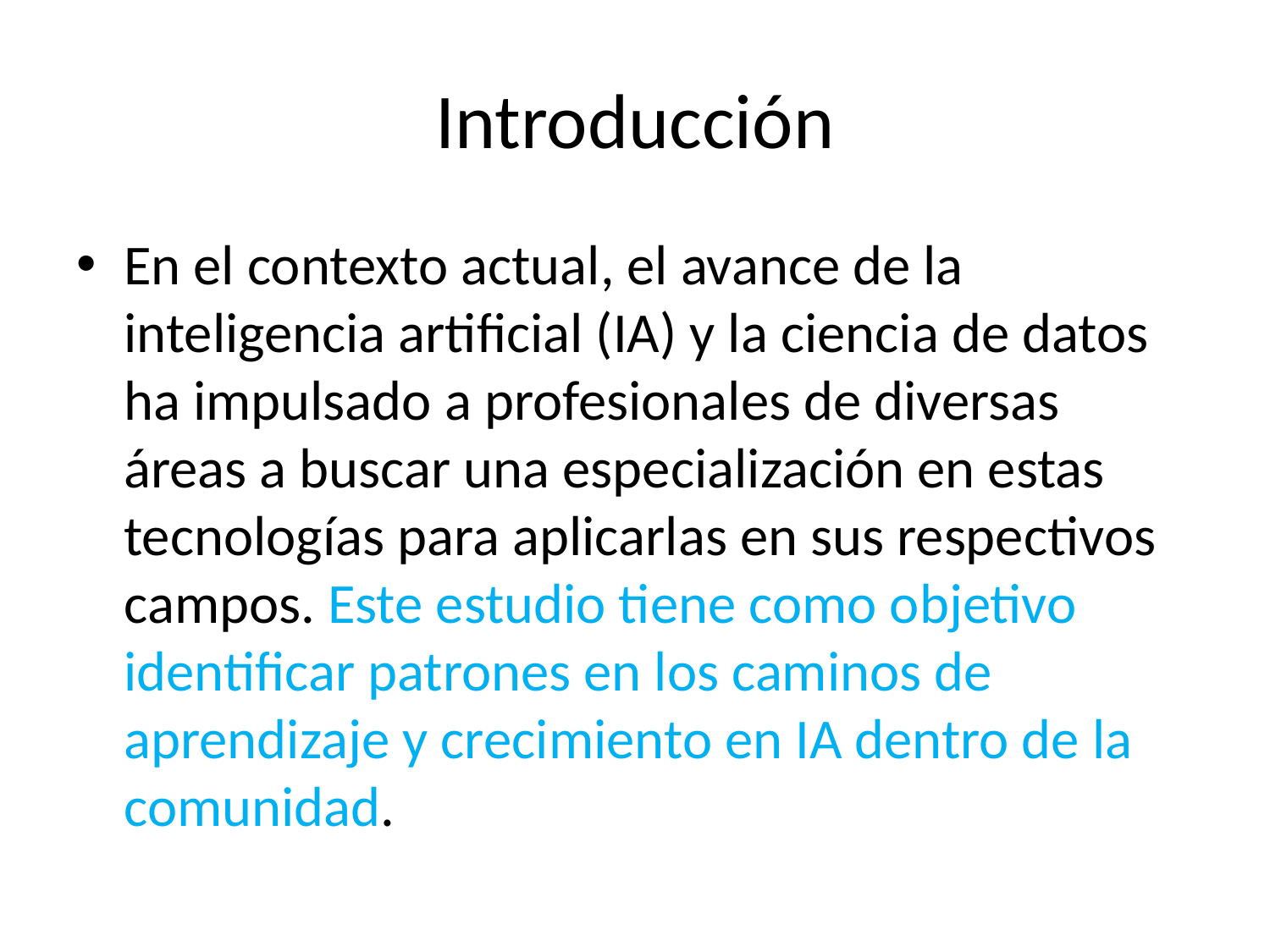

# Introducción
En el contexto actual, el avance de la inteligencia artificial (IA) y la ciencia de datos ha impulsado a profesionales de diversas áreas a buscar una especialización en estas tecnologías para aplicarlas en sus respectivos campos. Este estudio tiene como objetivo identificar patrones en los caminos de aprendizaje y crecimiento en IA dentro de la comunidad.